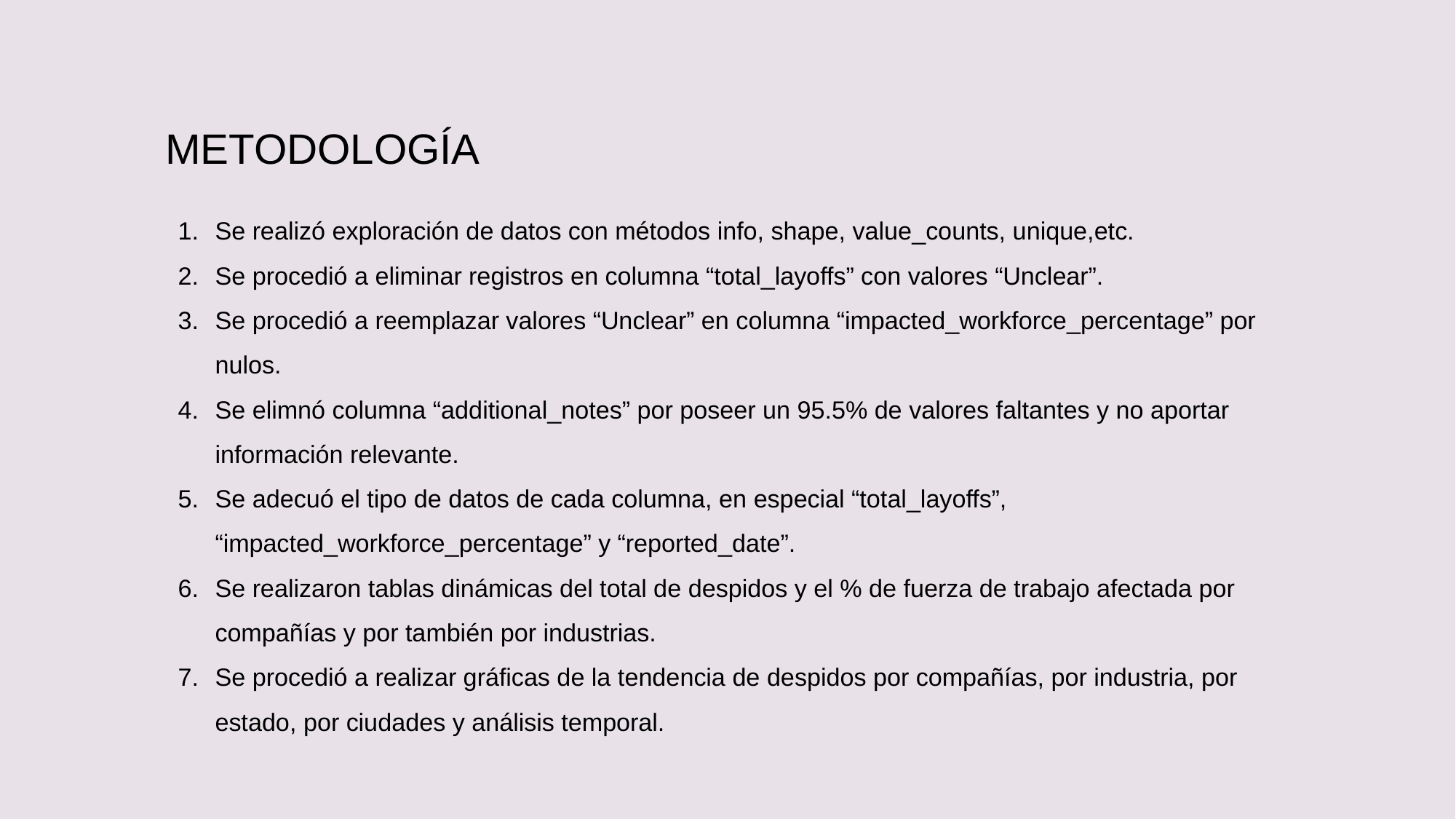

# METODOLOGÍA
Se realizó exploración de datos con métodos info, shape, value_counts, unique,etc.
Se procedió a eliminar registros en columna “total_layoffs” con valores “Unclear”.
Se procedió a reemplazar valores “Unclear” en columna “impacted_workforce_percentage” por nulos.
Se elimnó columna “additional_notes” por poseer un 95.5% de valores faltantes y no aportar información relevante.
Se adecuó el tipo de datos de cada columna, en especial “total_layoffs”, “impacted_workforce_percentage” y “reported_date”.
Se realizaron tablas dinámicas del total de despidos y el % de fuerza de trabajo afectada por compañías y por también por industrias.
Se procedió a realizar gráficas de la tendencia de despidos por compañías, por industria, por estado, por ciudades y análisis temporal.